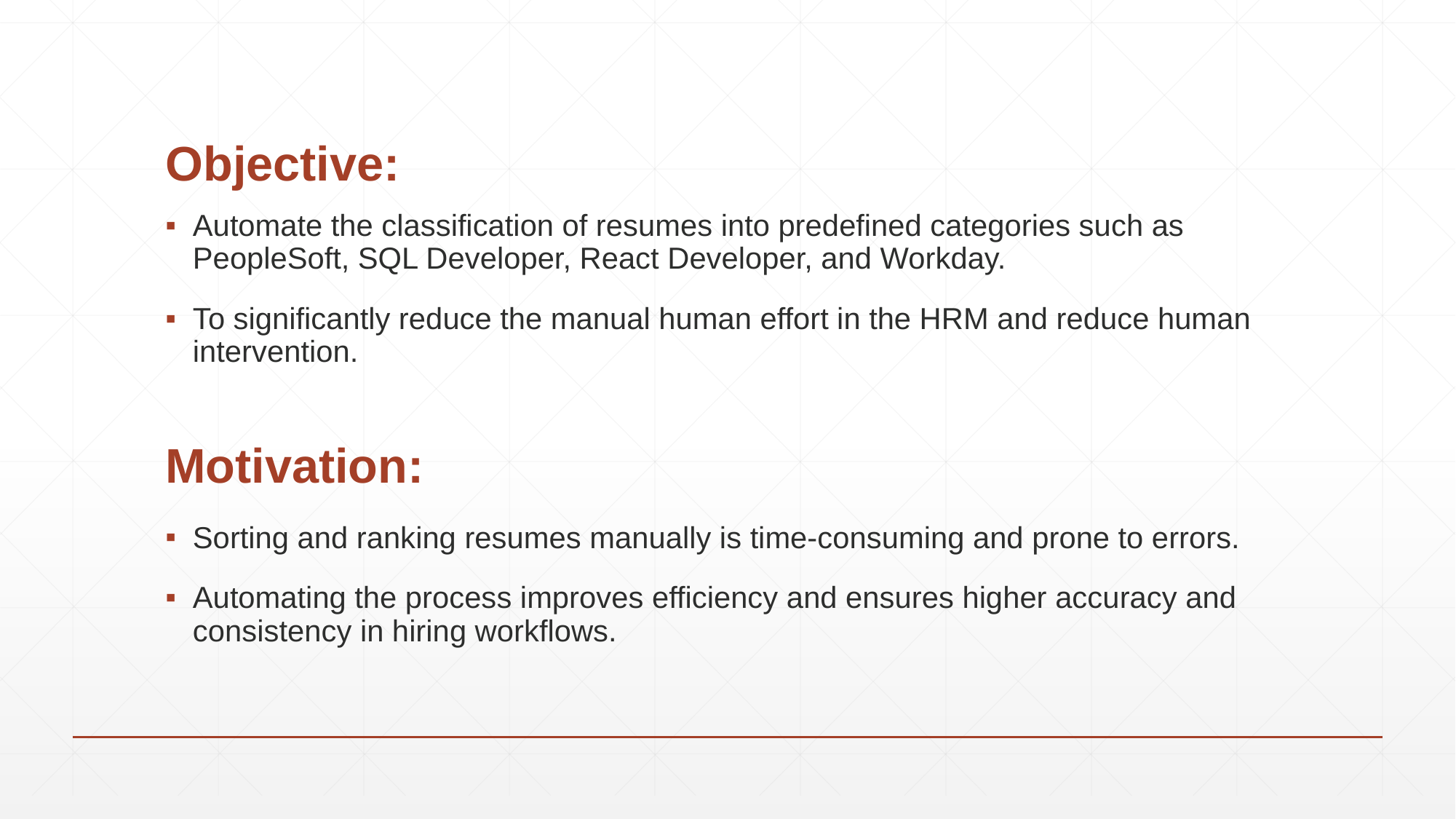

# Objective:
Automate the classification of resumes into predefined categories such as PeopleSoft, SQL Developer, React Developer, and Workday.
To significantly reduce the manual human effort in the HRM and reduce human intervention.

Motivation:
Sorting and ranking resumes manually is time-consuming and prone to errors.
Automating the process improves efficiency and ensures higher accuracy and  consistency in hiring workflows.